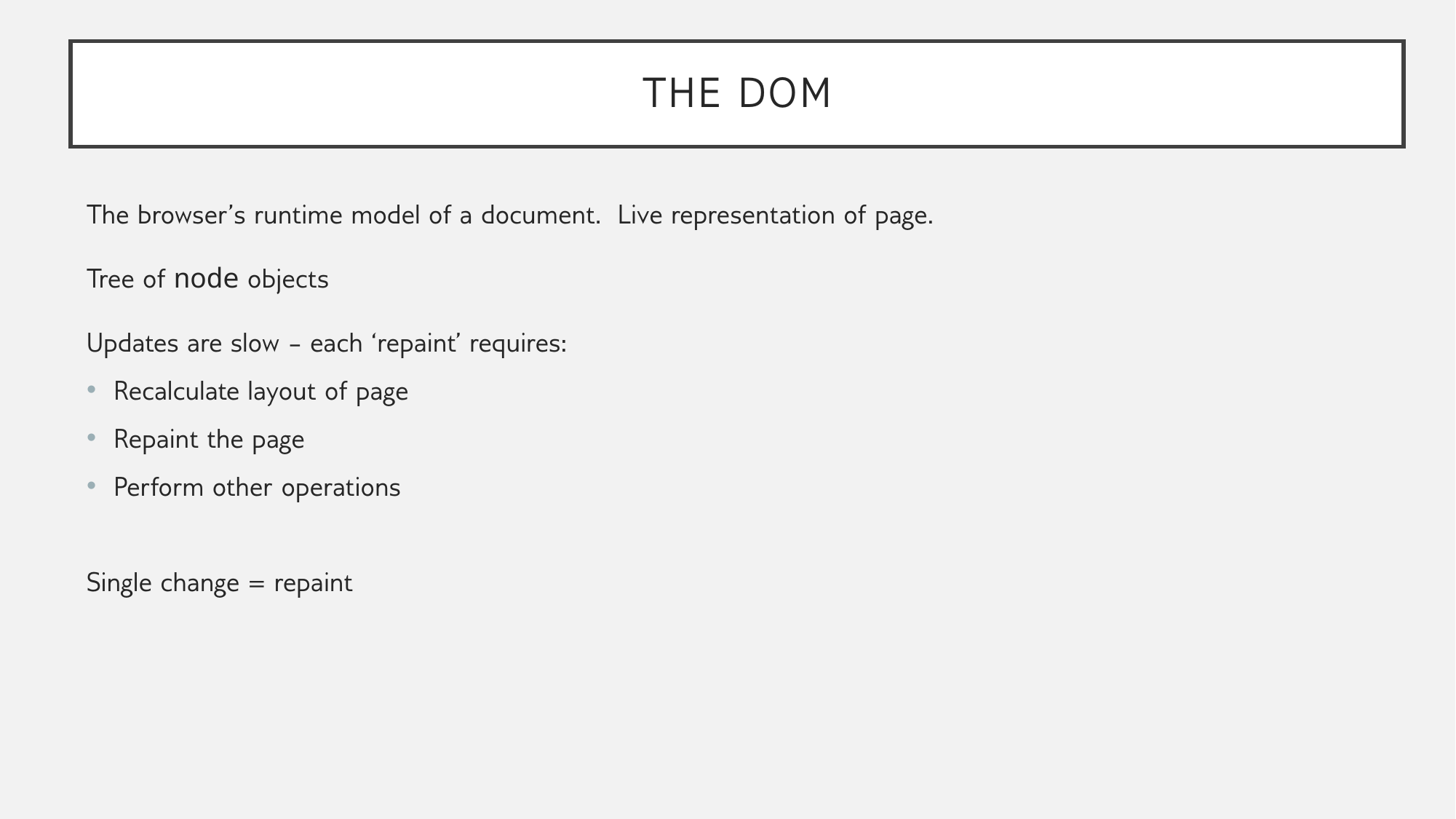

# The DOM
The browser’s runtime model of a document.  Live representation of page.
Tree of node objects
Updates are slow – each ‘repaint’ requires:
Recalculate layout of page
Repaint the page
Perform other operations

Single change = repaint